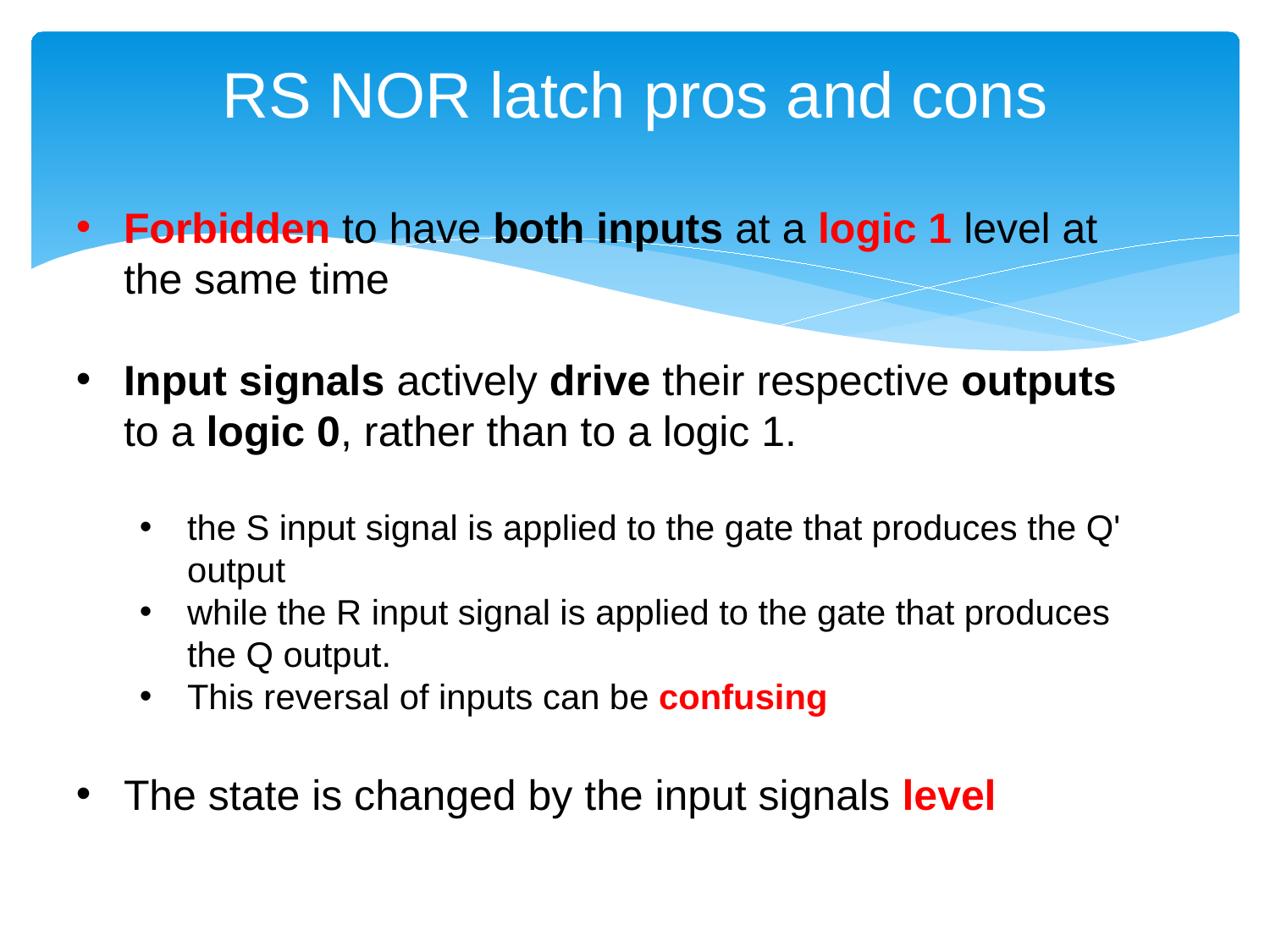

# RS NOR latch pros and cons
Forbidden to have both inputs at a logic 1 level at the same time

Input signals actively drive their respective outputs to a logic 0, rather than to a logic 1.

the S input signal is applied to the gate that produces the Q' output
while the R input signal is applied to the gate that produces the Q output.
This reversal of inputs can be confusing

The state is changed by the input signals level